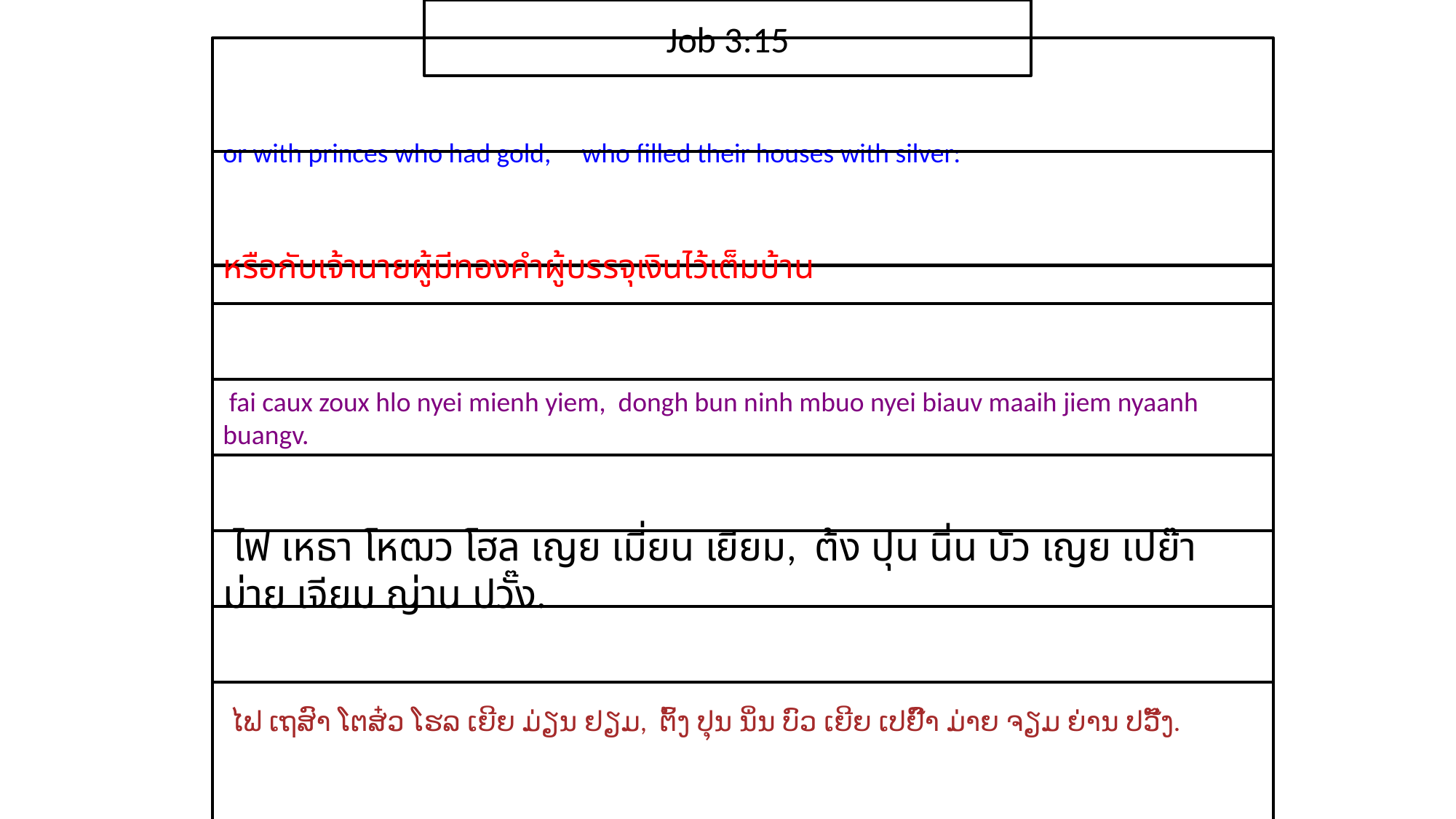

Job 3:15
or with princes who had gold,     who filled their houses with silver:
หรือ​กับ​เจ้านาย​ผู้​มี​ทองคำผู้​บรรจุ​เงิน​ไว้​เต็ม​บ้าน​
 fai caux zoux hlo nyei mienh yiem,  dongh bun ninh mbuo nyei biauv maaih jiem nyaanh buangv.
 ไฟ เหธา โหฒว โฮล เญย เมี่ยน เยียม,  ต้ง ปุน นิ่น บัว เญย เปย๊า ม่าย เจียม ญ่าน ปวั๊ง.
 ໄຟ ເຖສົາ ໂຕສ໋ວ ໂຮລ ເຍີຍ ມ່ຽນ ຢຽມ,  ຕົ້ງ ປຸນ ນິ່ນ ບົວ ເຍີຍ ເປຢົ໊າ ມ່າຍ ຈຽມ ຍ່ານ ປວັ໊ງ.